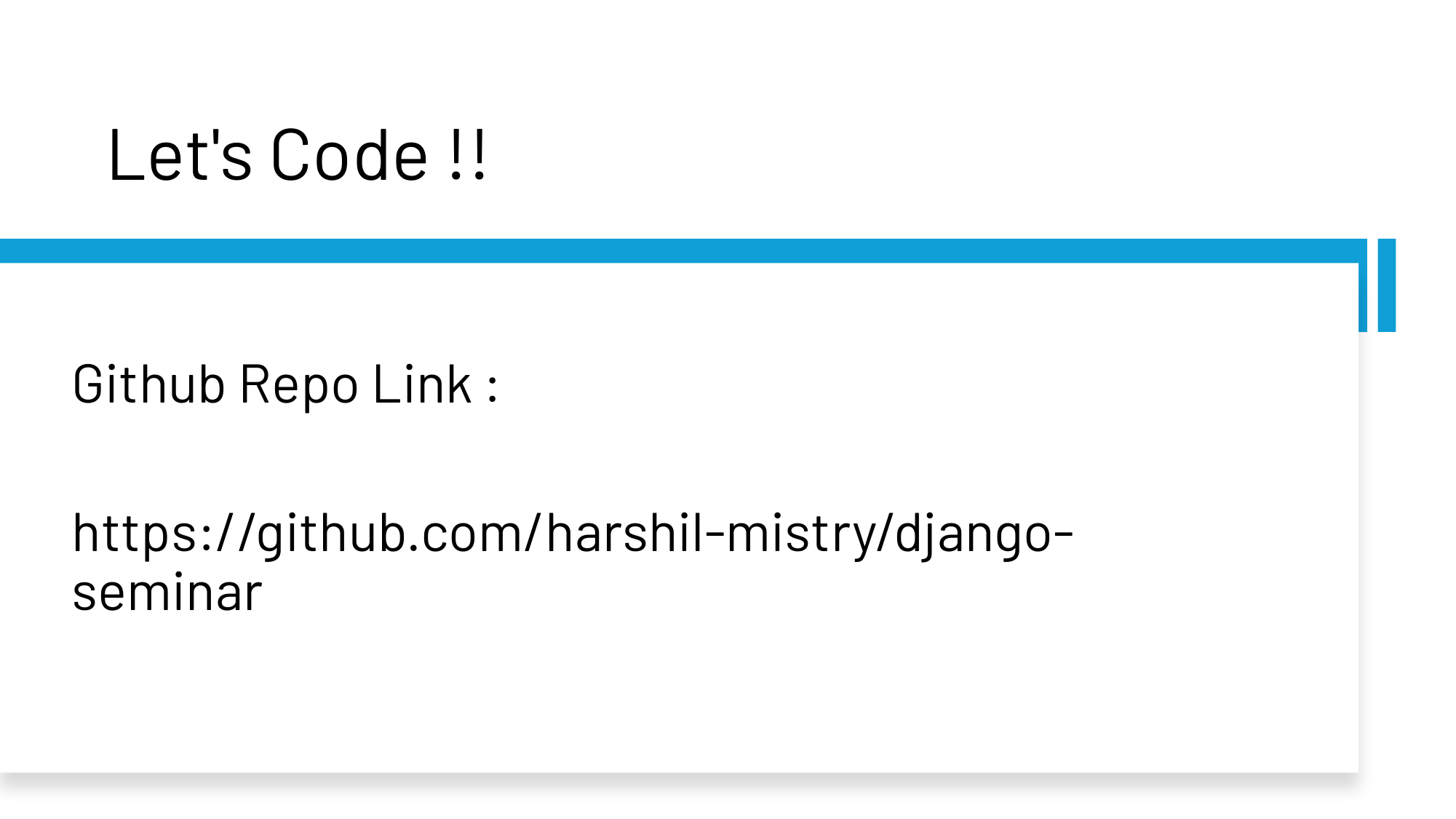

# Let's Code !!

Github Repo Link :

https://github.com/harshil-mistry/django-seminar